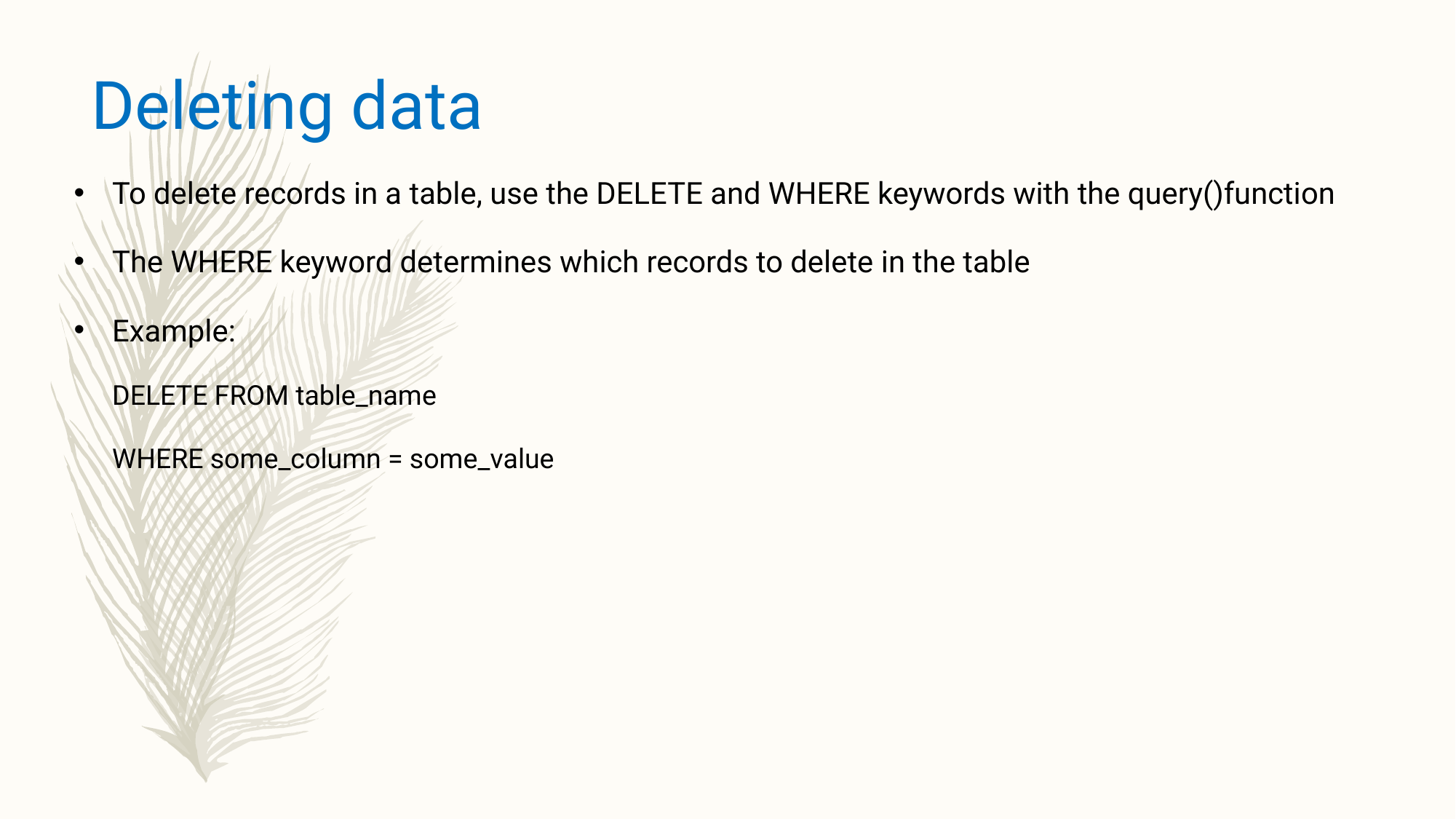

Deleting data
To delete records in a table, use the DELETE and WHERE keywords with the query()function
The WHERE keyword determines which records to delete in the table
Example:
DELETE FROM table_name
WHERE some_column = some_value